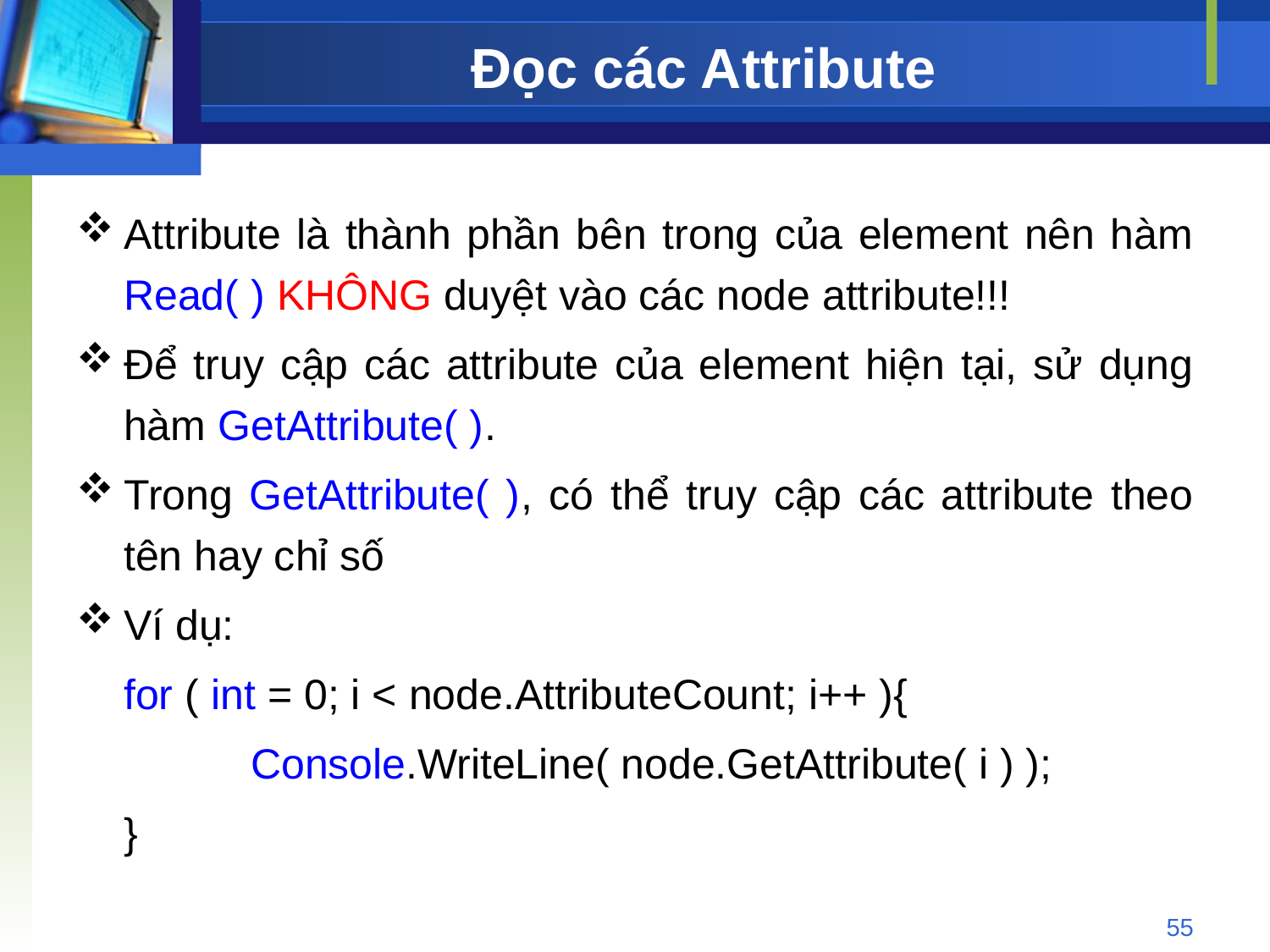

# Đọc các Attribute
Attribute là thành phần bên trong của element nên hàm Read( ) KHÔNG duyệt vào các node attribute!!!
Để truy cập các attribute của element hiện tại, sử dụng hàm GetAttribute( ).
Trong GetAttribute( ), có thể truy cập các attribute theo tên hay chỉ số
Ví dụ:
	for ( int = 0; i < node.AttributeCount; i++ ){
		Console.WriteLine( node.GetAttribute( i ) );
	}
55